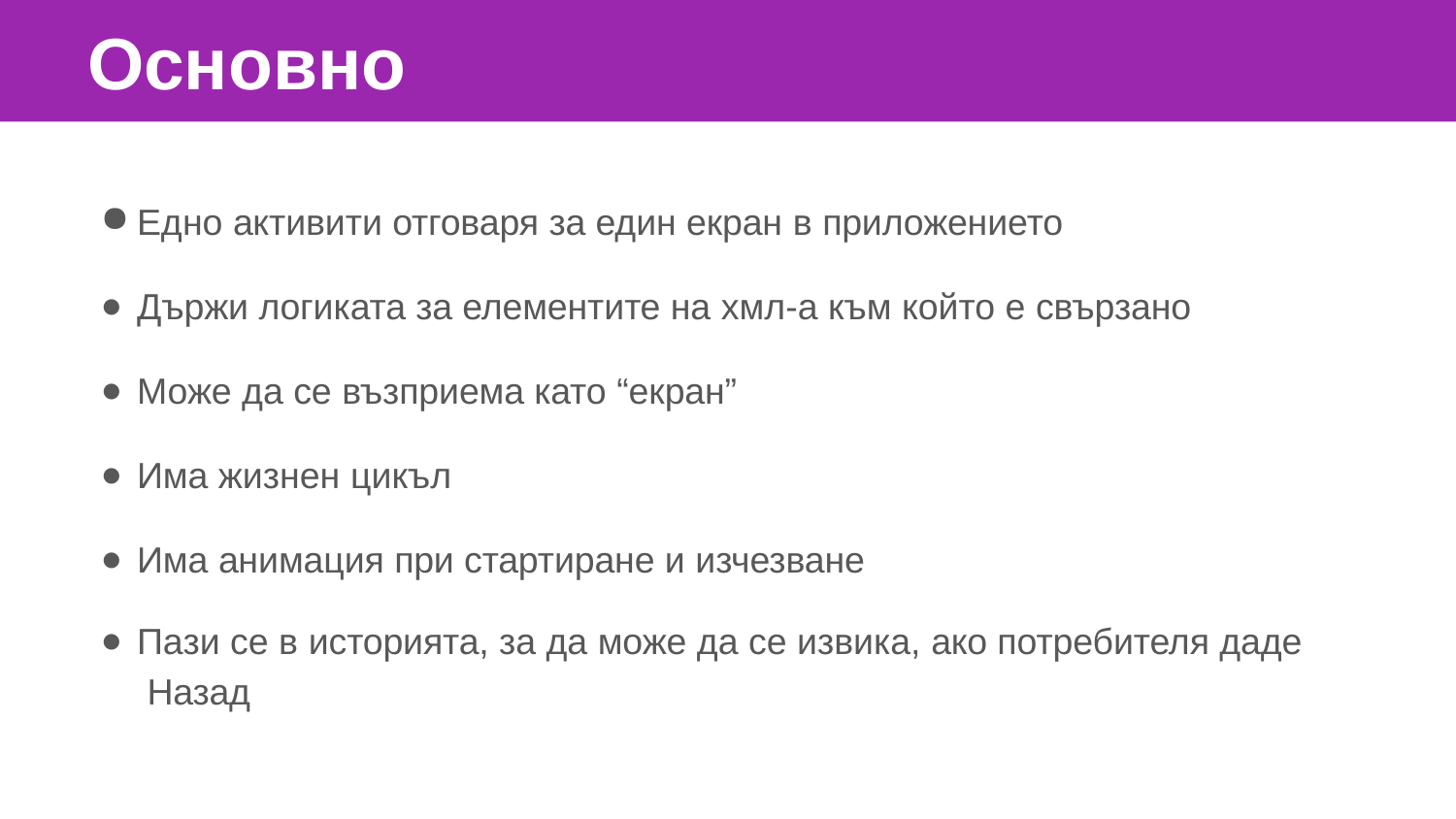

# Основно
Едно активити отговаря за един екран в приложението

Държи логиката за елементите на хмл-а към който е свързано

Може да се възприема като “екран”

Има жизнен цикъл

Има анимация при стартиране и изчезване
Пази се в историята, за да може да се извика, ако потребителя даде  Назад